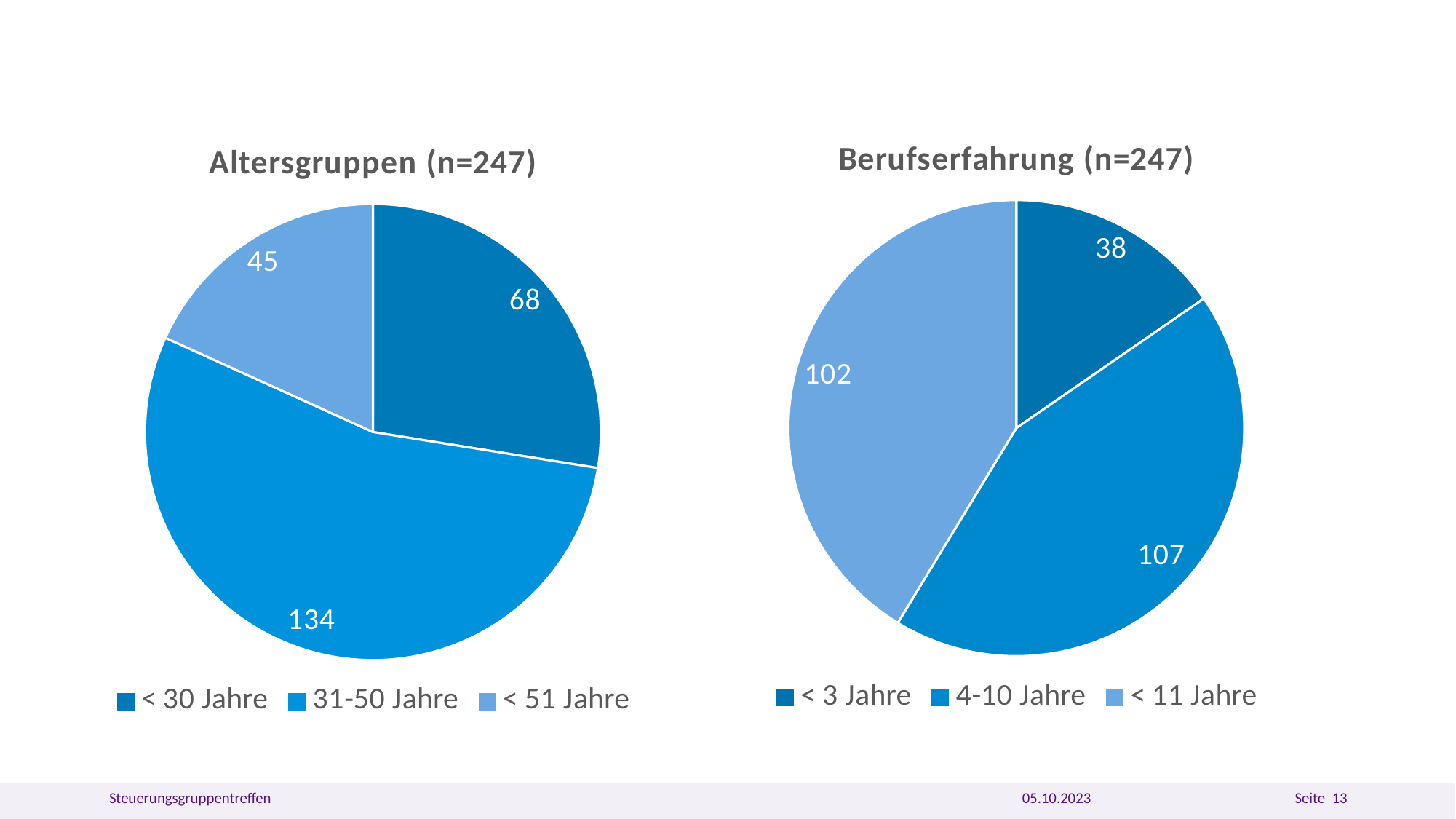

### Chart: Berufserfahrung (n=247)

| Category | Berufserfahrung |
|---|---|
| < 3 Jahre | 38.0 |
| 4-10 Jahre | 107.0 |
| < 11 Jahre | 102.0 |

### Chart: Altersgruppen (n=247)

| Category | Altersgruppen |
|---|---|
| < 30 Jahre | 68.0 |
| 31-50 Jahre | 134.0 |
| < 51 Jahre | 45.0 |
Steuerungsgruppentreffen
Seite  13
05.10.2023